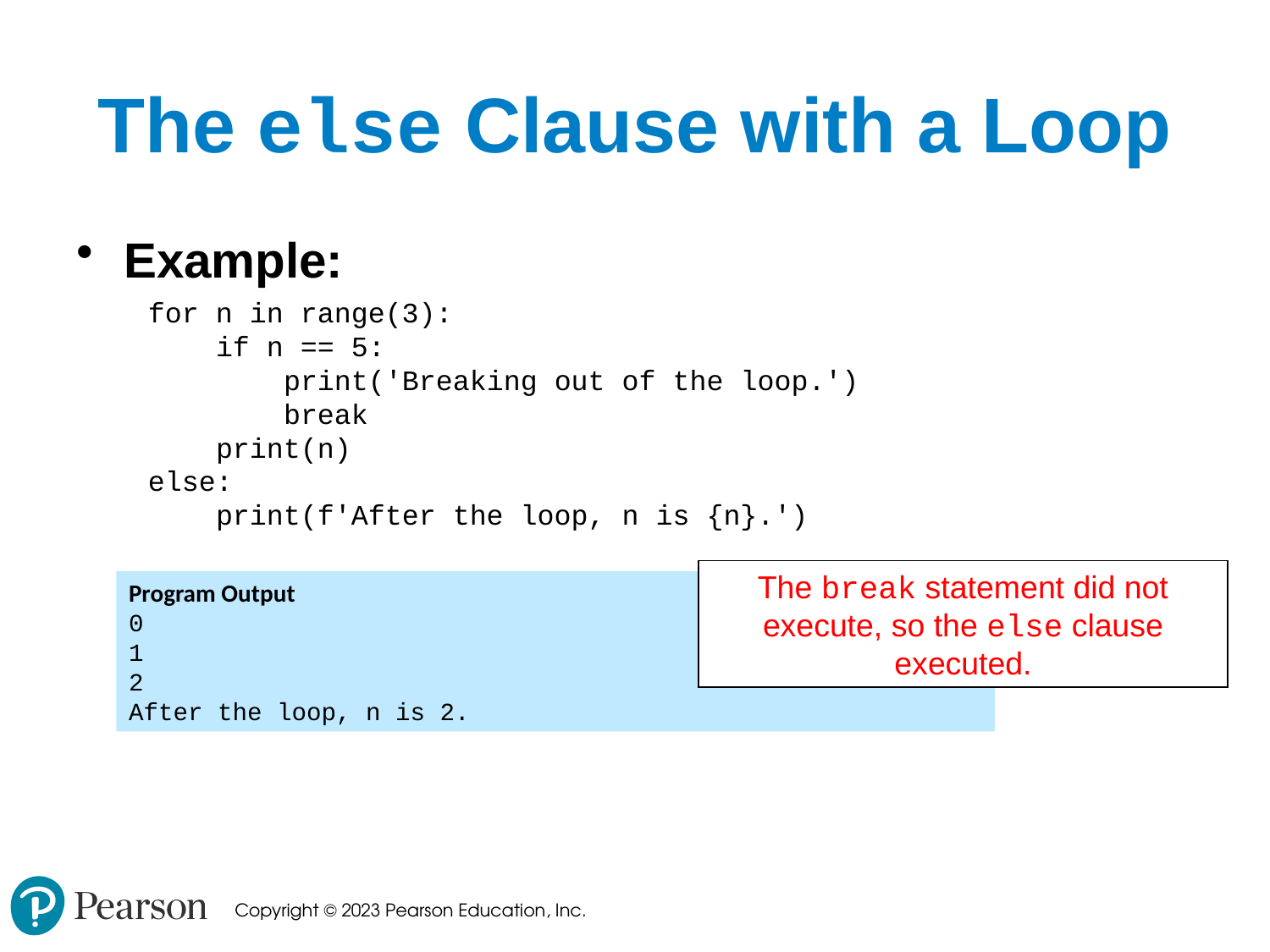

# The else Clause with a Loop
Example:
for n in range(3):
    if n == 5:
        print('Breaking out of the loop.')
        break
    print(n)
else:
    print(f'After the loop, n is {n}.')
The break statement did not execute, so the else clause executed.
Program Output
0
1
2
After the loop, n is 2.